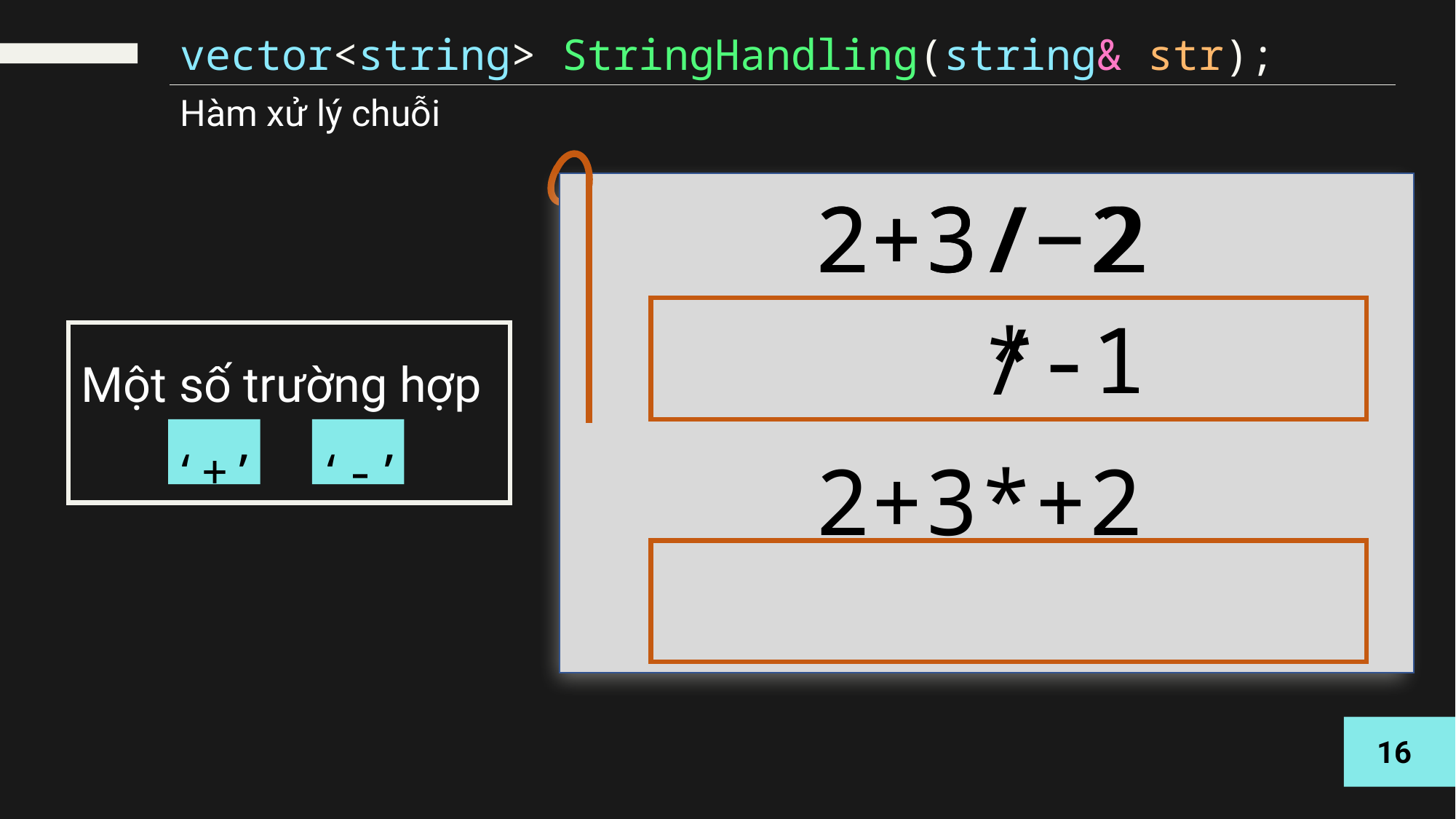

vector<string> StringHandling(string& str);

Hàm xử lý chuỗi

2
/
2+3
−
2+3/ 2
*-1

/
Một số trường hợp
‘+’  ‘-’

2+3*+2

16